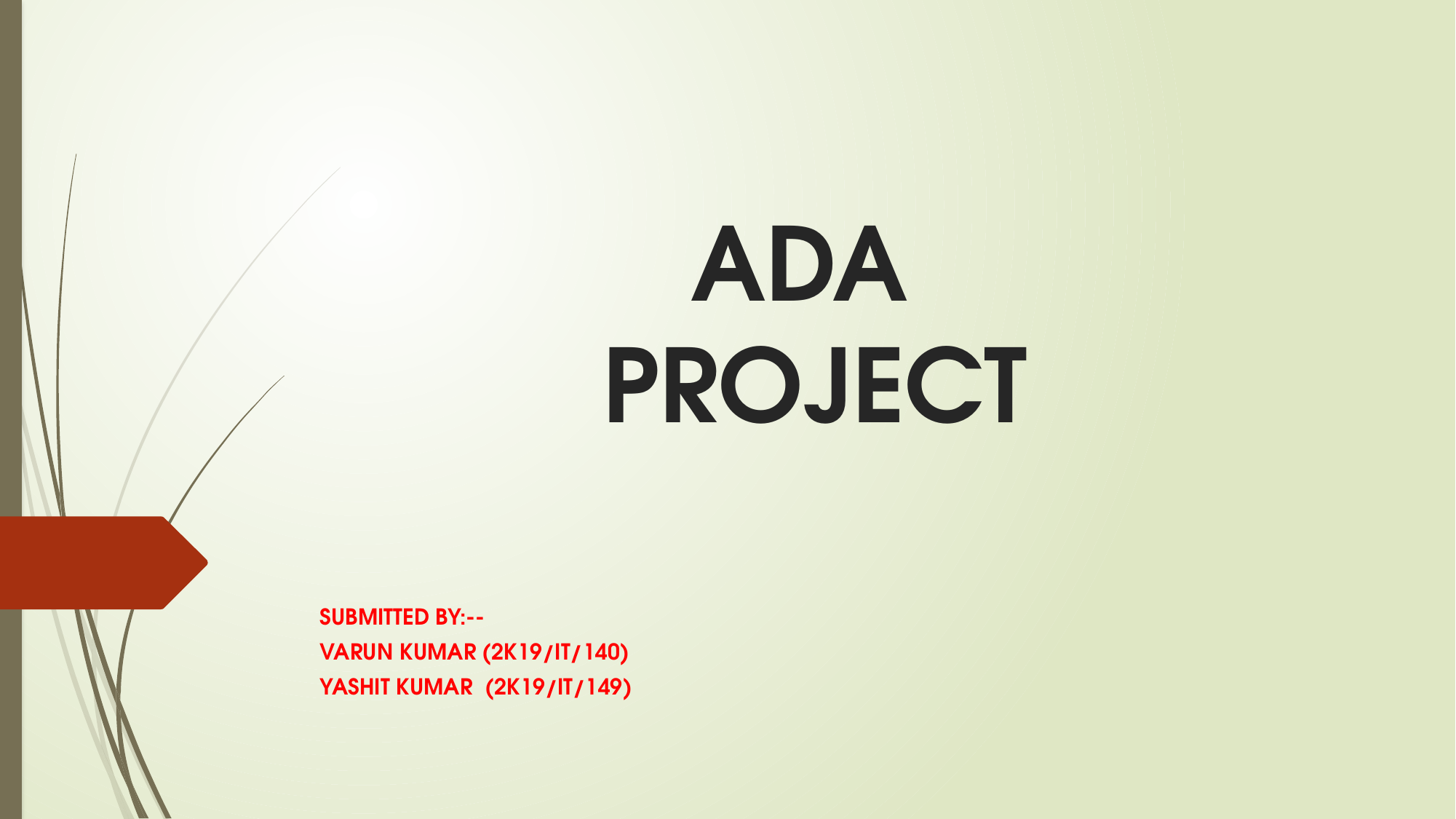

# ADA PROJECT

SUBMITTED BY:--
VARUN KUMAR (2K19/IT/140)
YASHIT KUMAR  (2K19/IT/149)